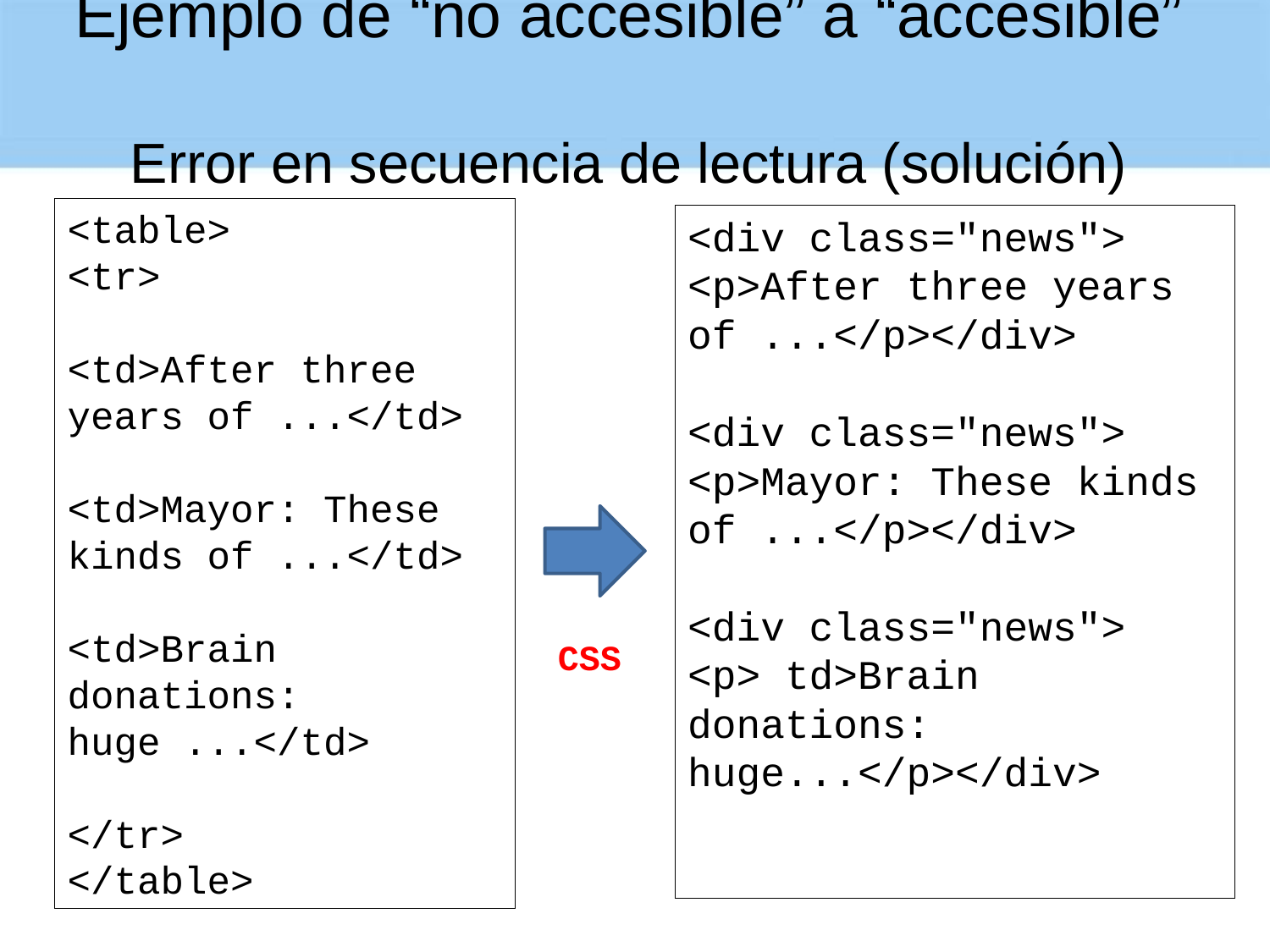

# Ejemplo de “no accesible” a “accesible” Error en secuencia de lectura (solución)
<table>
<tr>

<td>After three years of ...</td>

<td>Mayor: These kinds of ...</td>

<td>Brain donations: huge ...</td>

</tr>
</table>
<div class="news">
<p>After three years of ...</p></div>

<div class="news">
<p>Mayor: These kinds of ...</p></div>

<div class="news">
<p> td>Brain donations: huge...</p></div>

CSS